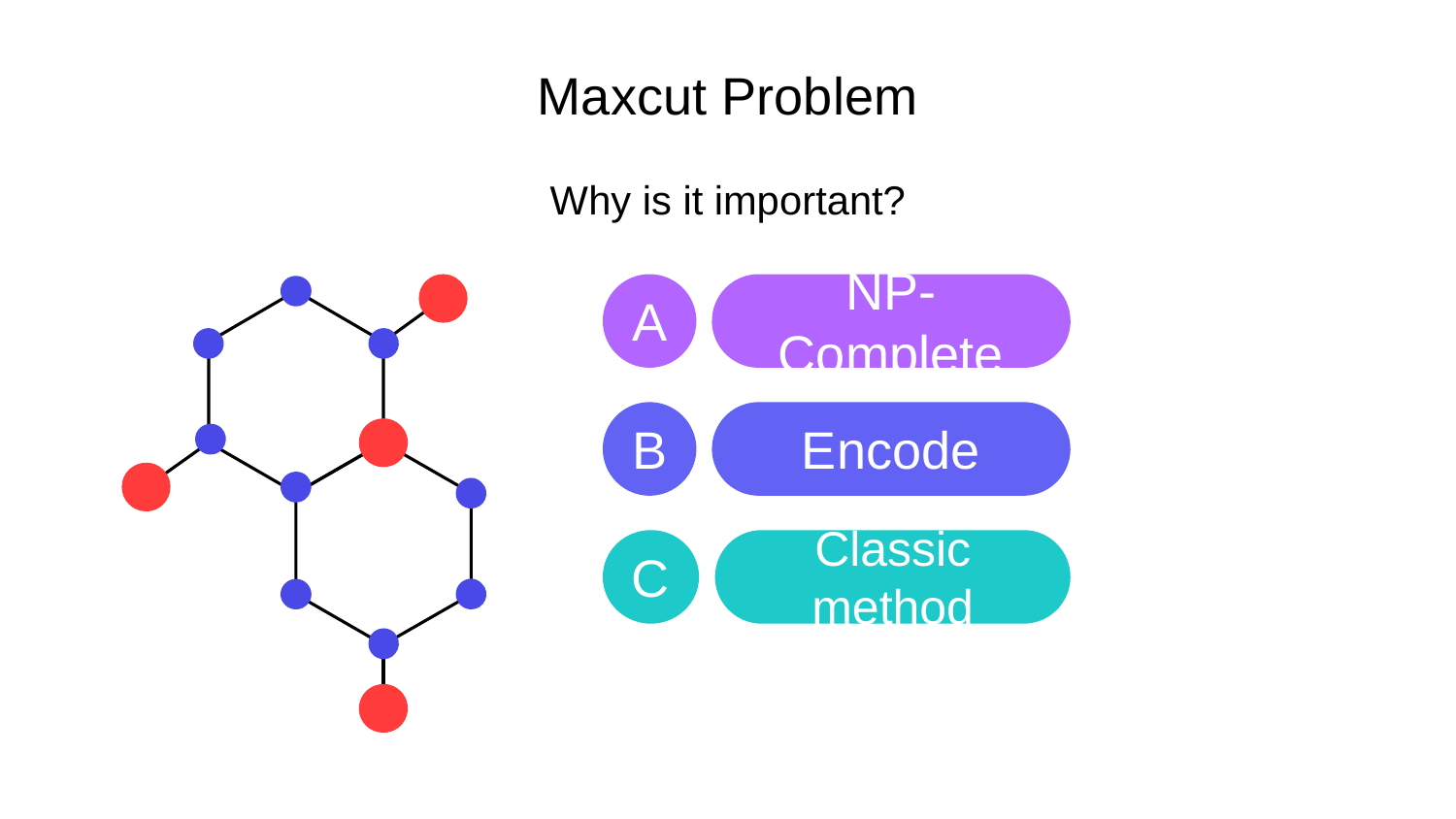

# Maxcut Problem
Why is it important?

A
NP-Complete

B
Encode

C
Classic method